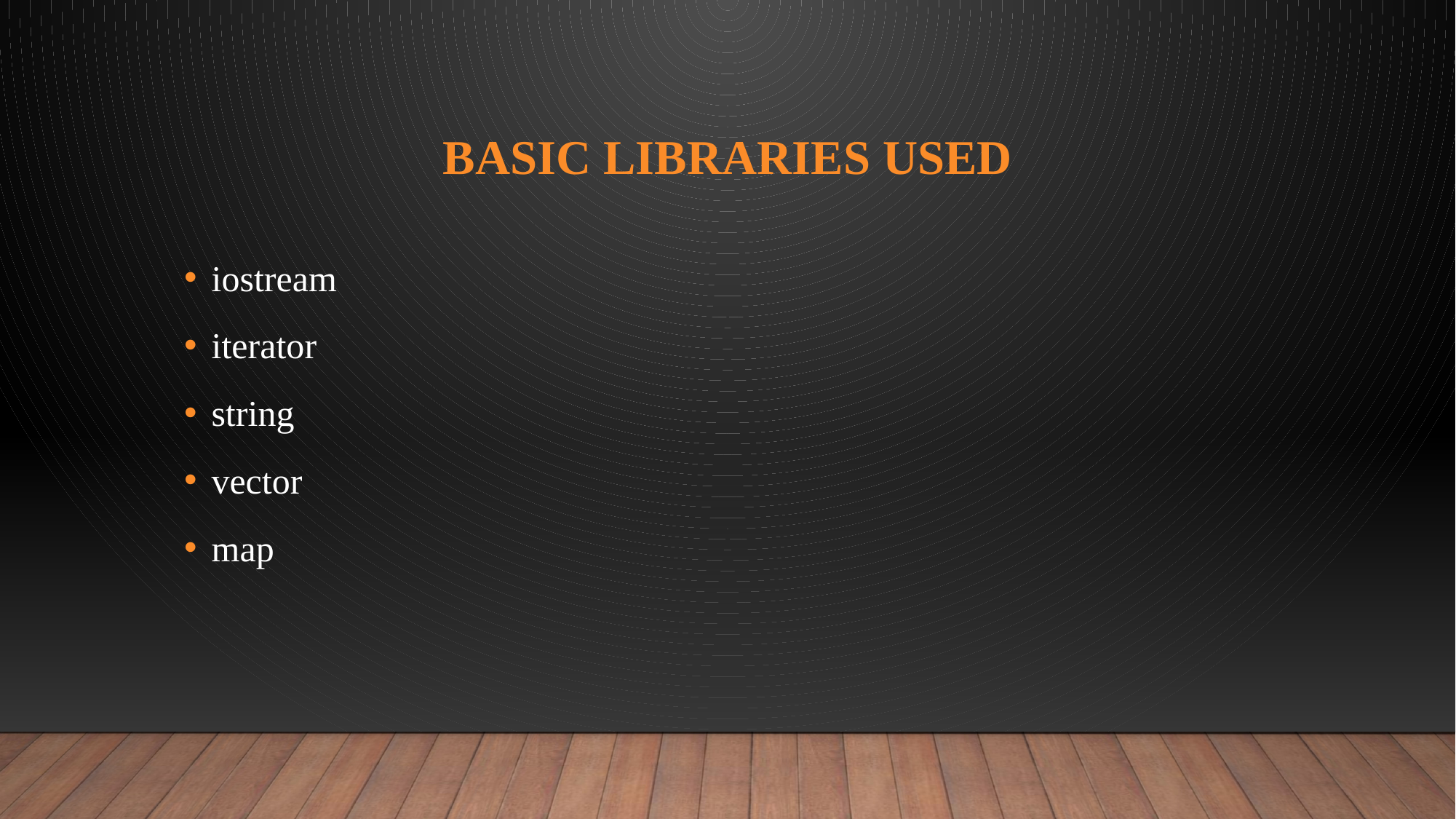

# BASIC Libraries Used
iostream
iterator
string
vector
map